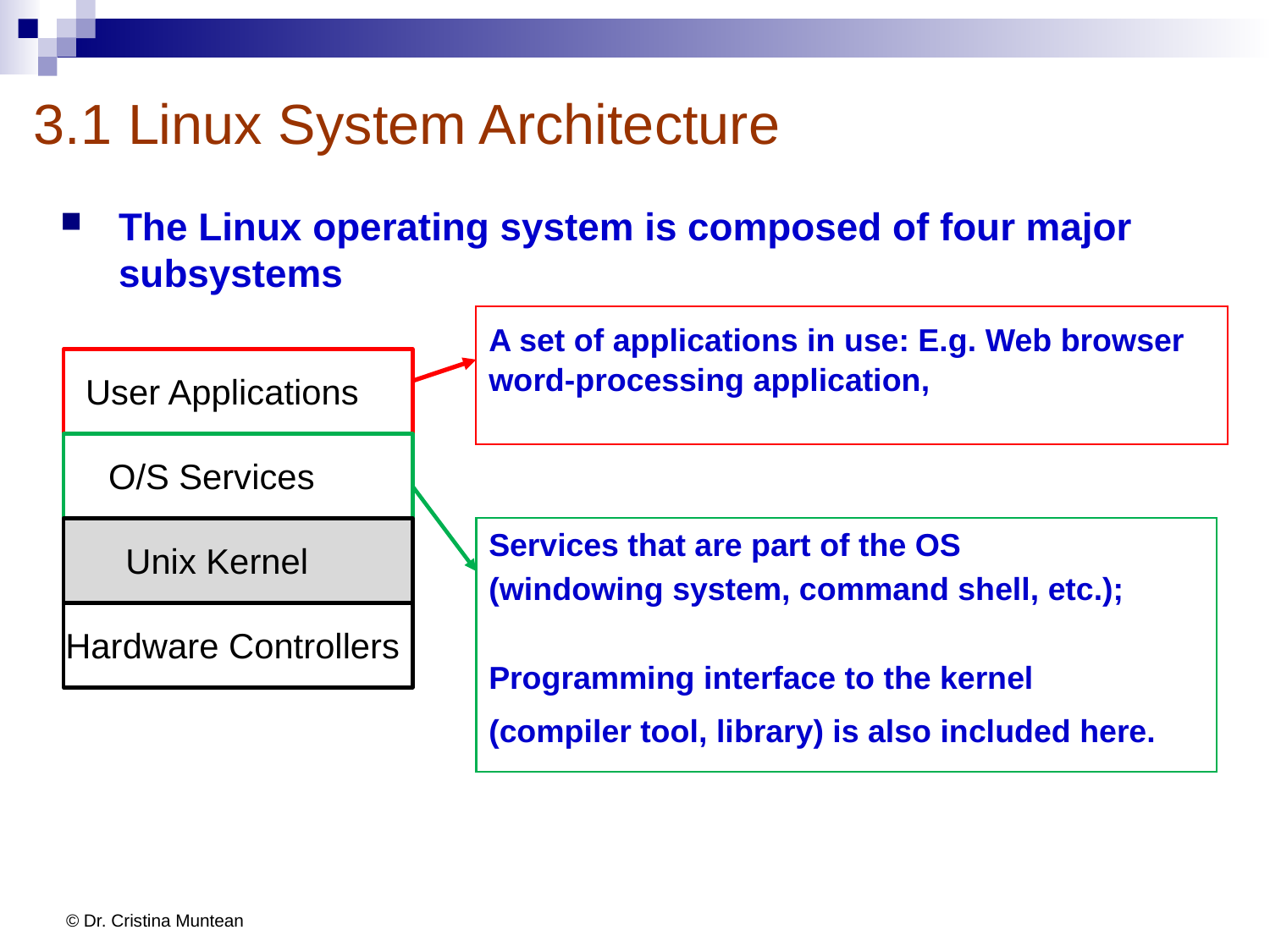

# 3.1 Linux System Architecture
The Linux operating system is composed of four major subsystems

A set of applications in use: E.g. Web browser
word-processing application,

|  |
| --- |
|  |

User Applications

O/S Services

Unix Kernel

Hardware Controllers

Services that are part of the OS
(windowing system, command shell, etc.);

Programming interface to the kernel
(compiler tool, library) is also included here.